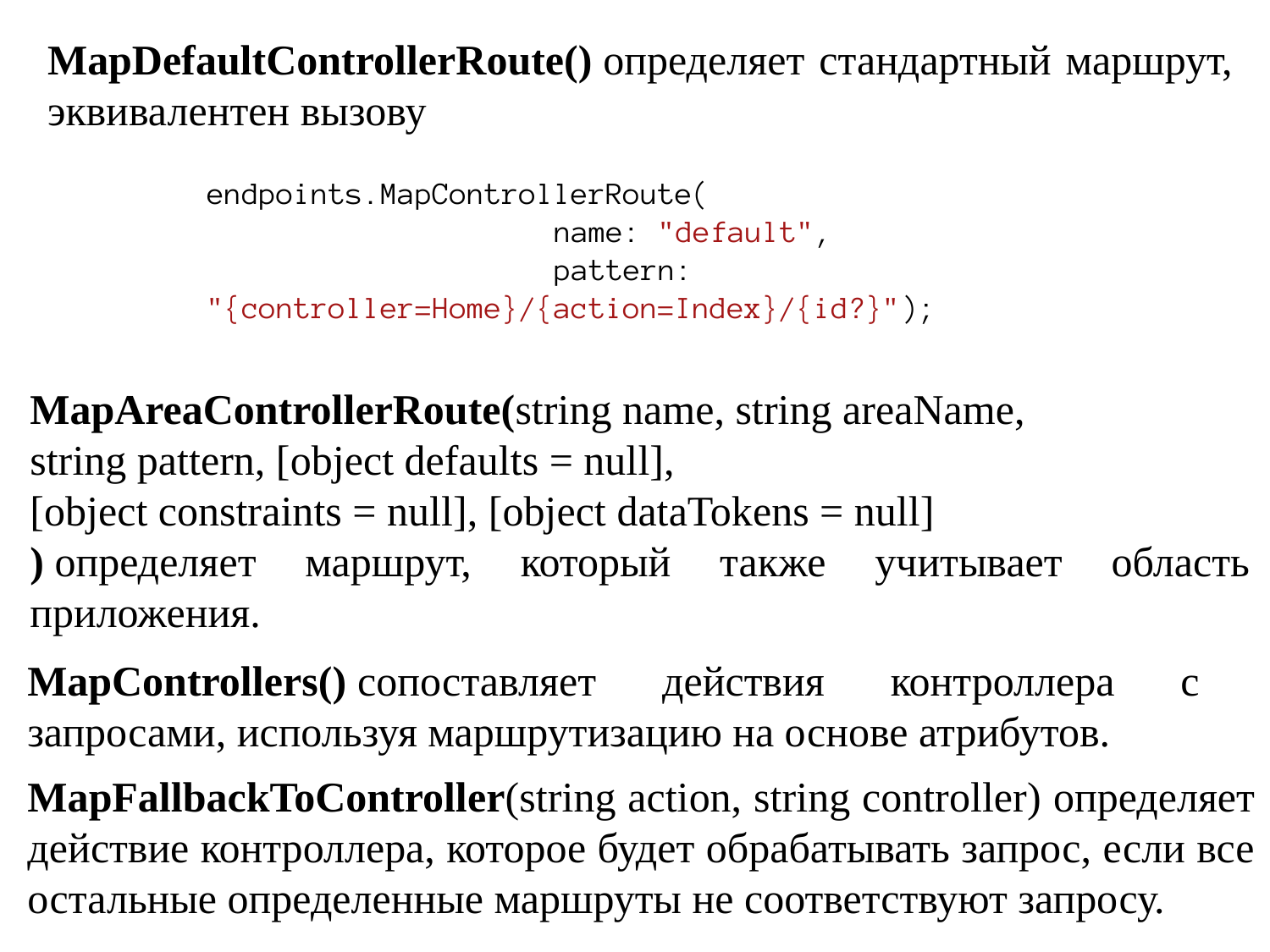

MapDefaultControllerRoute() определяет стандартный маршрут, эквивалентен вызову
endpoints.MapControllerRoute(
                    name: "default",
                    pattern: "{controller=Home}/{action=Index}/{id?}");
MapAreaControllerRoute(string name, string areaName,
string pattern, [object defaults = null],
[object constraints = null], [object dataTokens = null]
) определяет маршрут, который также учитывает область приложения.
MapControllers() сопоставляет действия контроллера с запросами, используя маршрутизацию на основе атрибутов.
MapFallbackToController(string action, string controller) определяет действие контроллера, которое будет обрабатывать запрос, если все остальные определенные маршруты не соответствуют запросу.